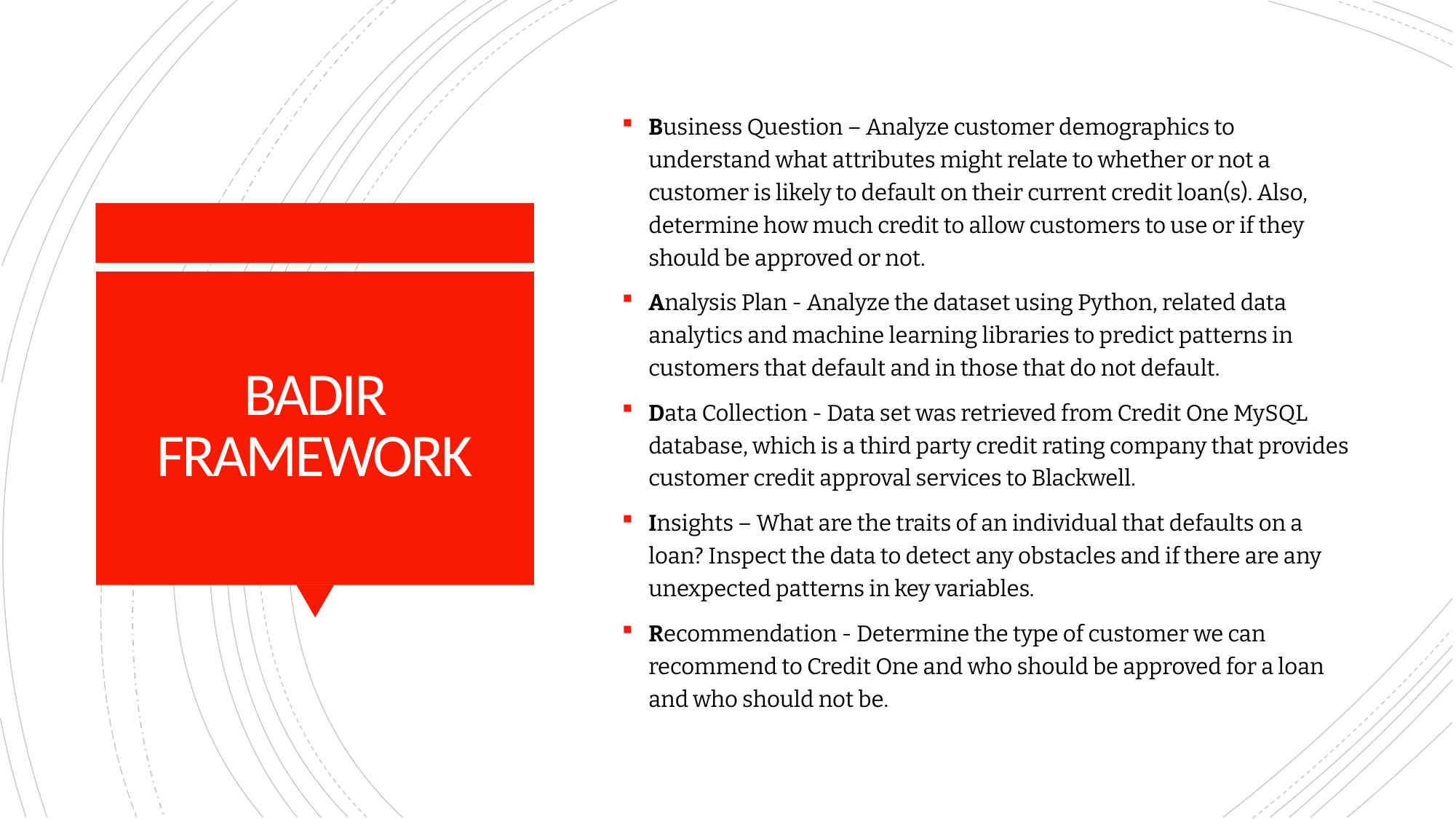

Business Question – Analyze customer demographics to understand what attributes might relate to whether or not a customer is likely to default on their current credit loan(s). Also, determine how much credit to allow customers to use or if they should be approved or not.
Analysis Plan - Analyze the dataset using Python, related data analytics and machine learning libraries to predict patterns in customers that default and in those that do not default.
Data Collection - Data set was retrieved from Credit One MySQL database, which is a third party credit rating company that provides customer credit approval services to Blackwell.
Insights – What are the traits of an individual that defaults on a loan? Inspect the data to detect any obstacles and if there are any unexpected patterns in key variables.
Recommendation - Determine the type of customer we can recommend to Credit One and who should be approved for a loan and who should not be.
# BADIR FRAMEWORK